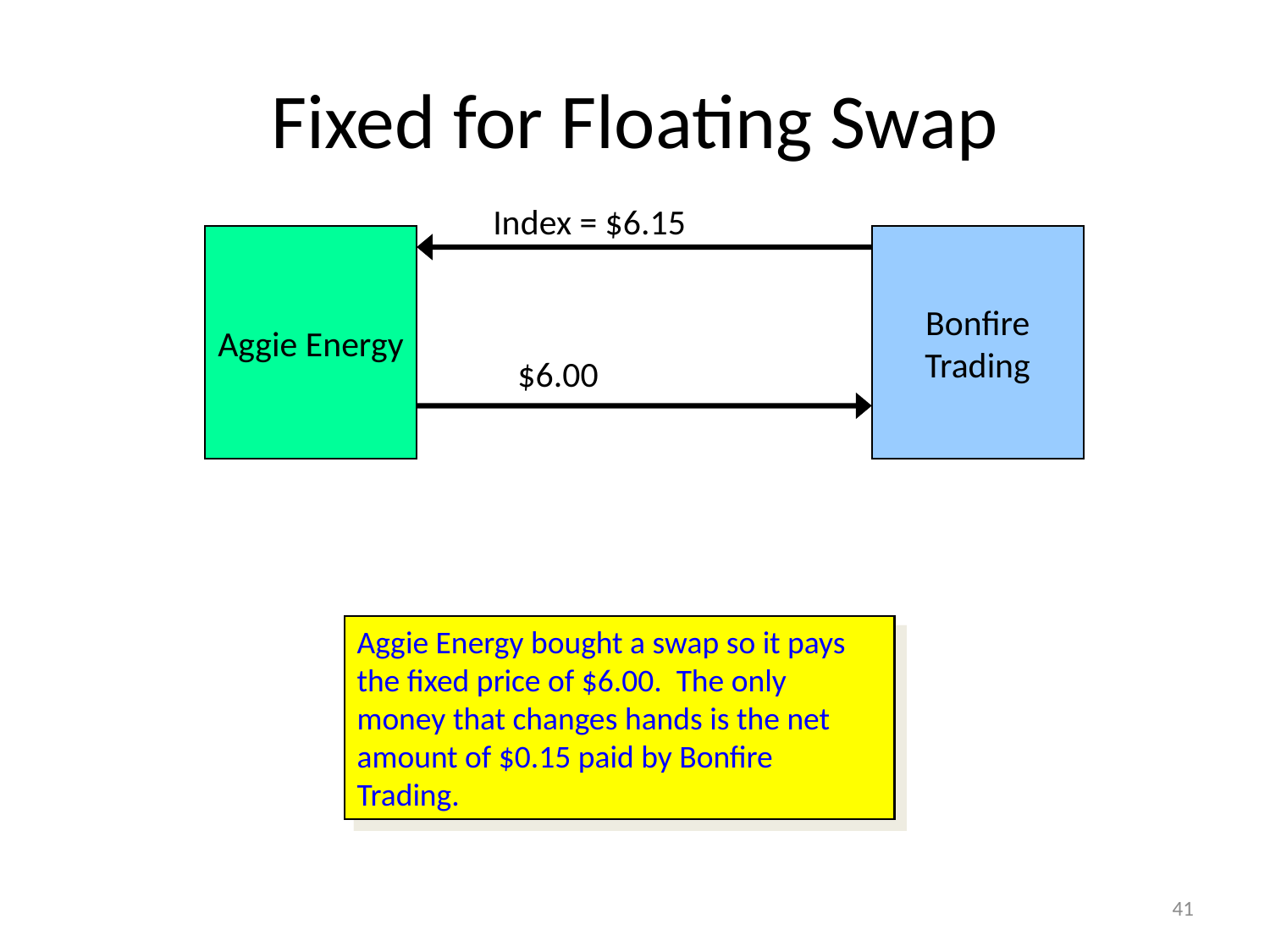

# Fixed for Floating Swap
Index = $6.15
Aggie Energy
Bonfire
Trading

$6.00

Aggie Energy bought a swap so it pays the fixed price of $6.00.  The only money that changes hands is the net amount of $0.15 paid by Bonfire Trading.
41